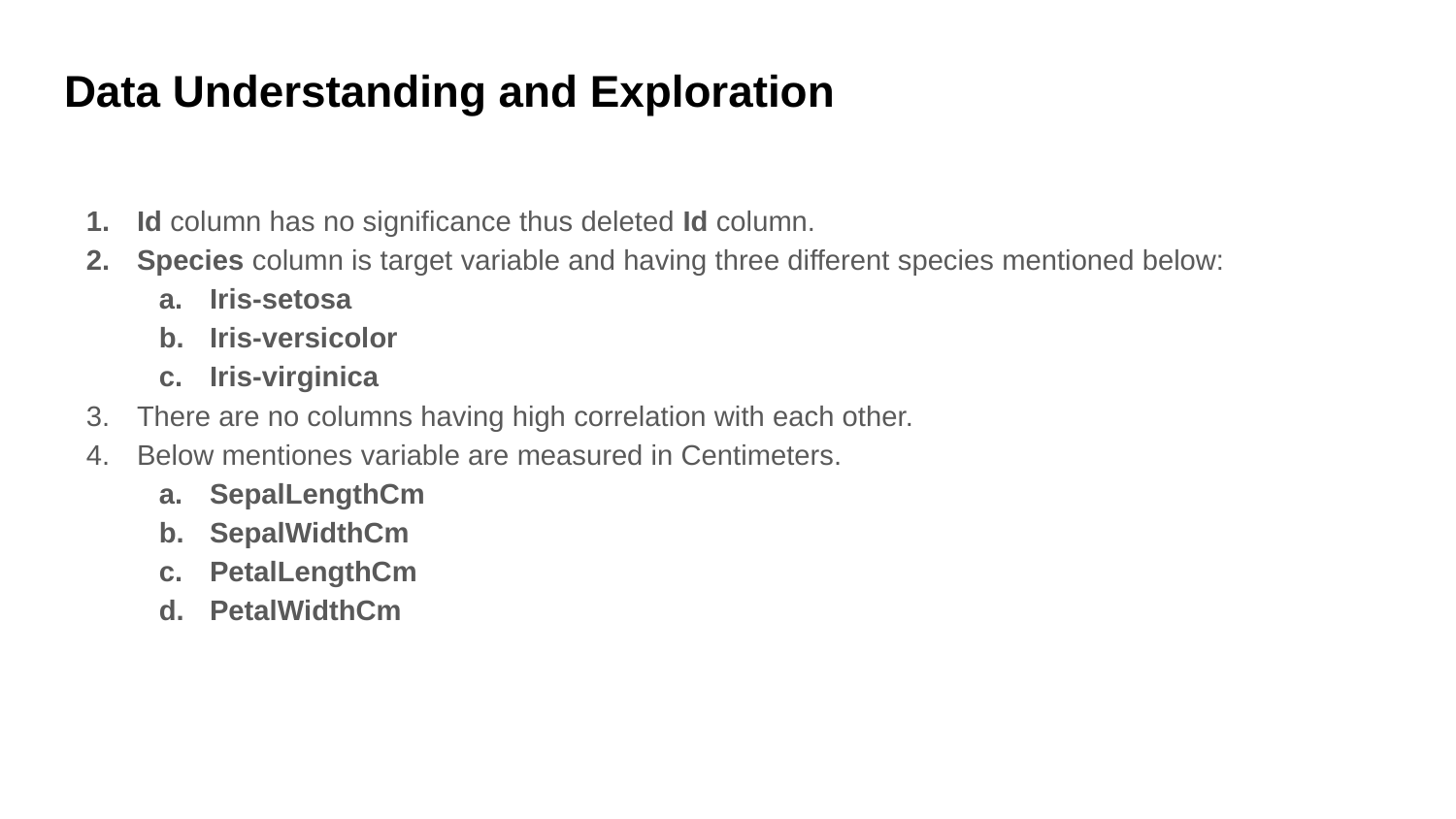

# Data Understanding and Exploration

Id column has no significance thus deleted Id column.
Species column is target variable and having three different species mentioned below:
Iris-setosa
Iris-versicolor
Iris-virginica
There are no columns having high correlation with each other.
Below mentiones variable are measured in Centimeters.
SepalLengthCm
SepalWidthCm
PetalLengthCm
PetalWidthCm